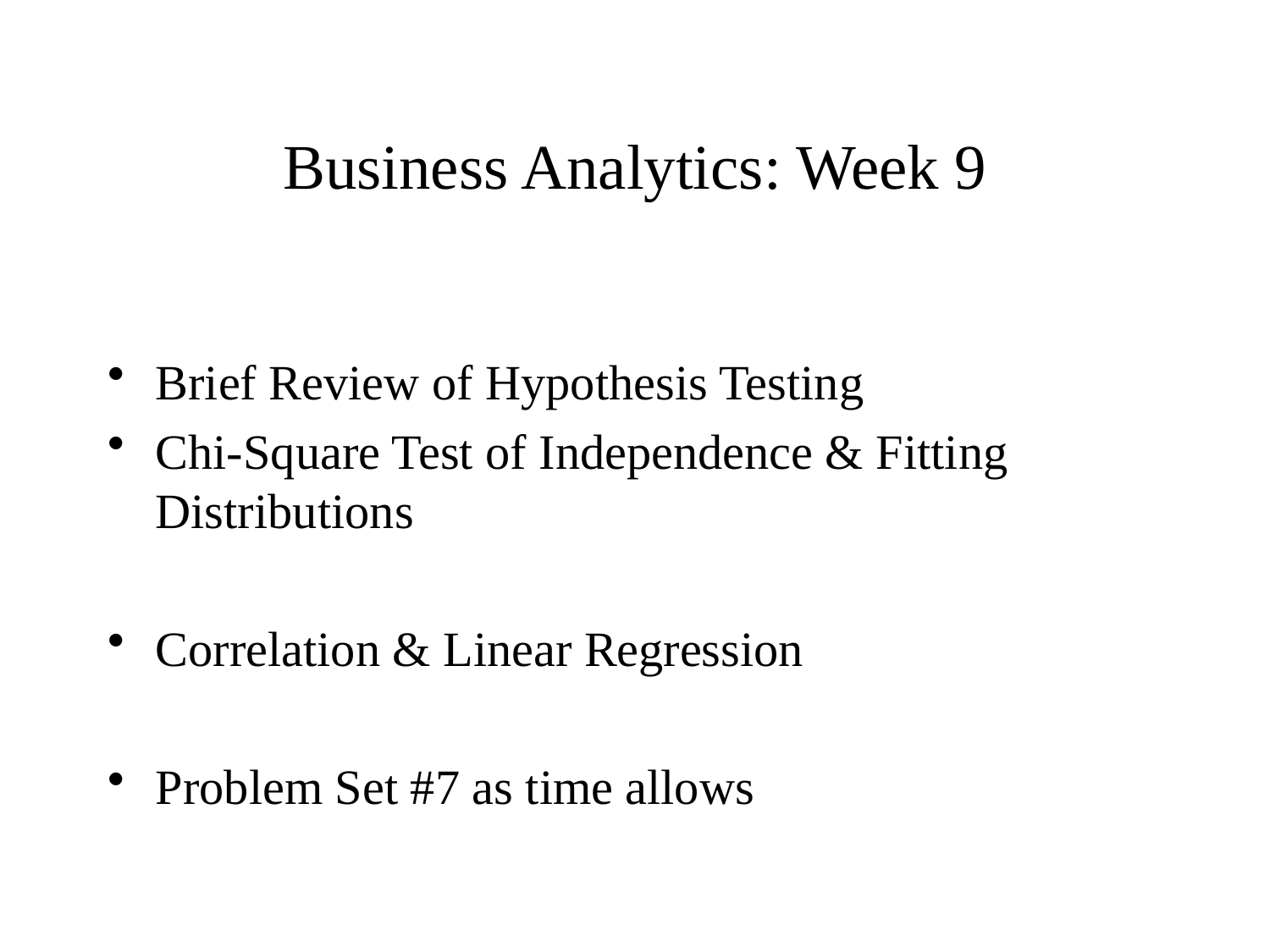

# Business Analytics: Week 9

Brief Review of Hypothesis Testing
Chi-Square Test of Independence & Fitting Distributions

Correlation & Linear Regression

Problem Set #7 as time allows